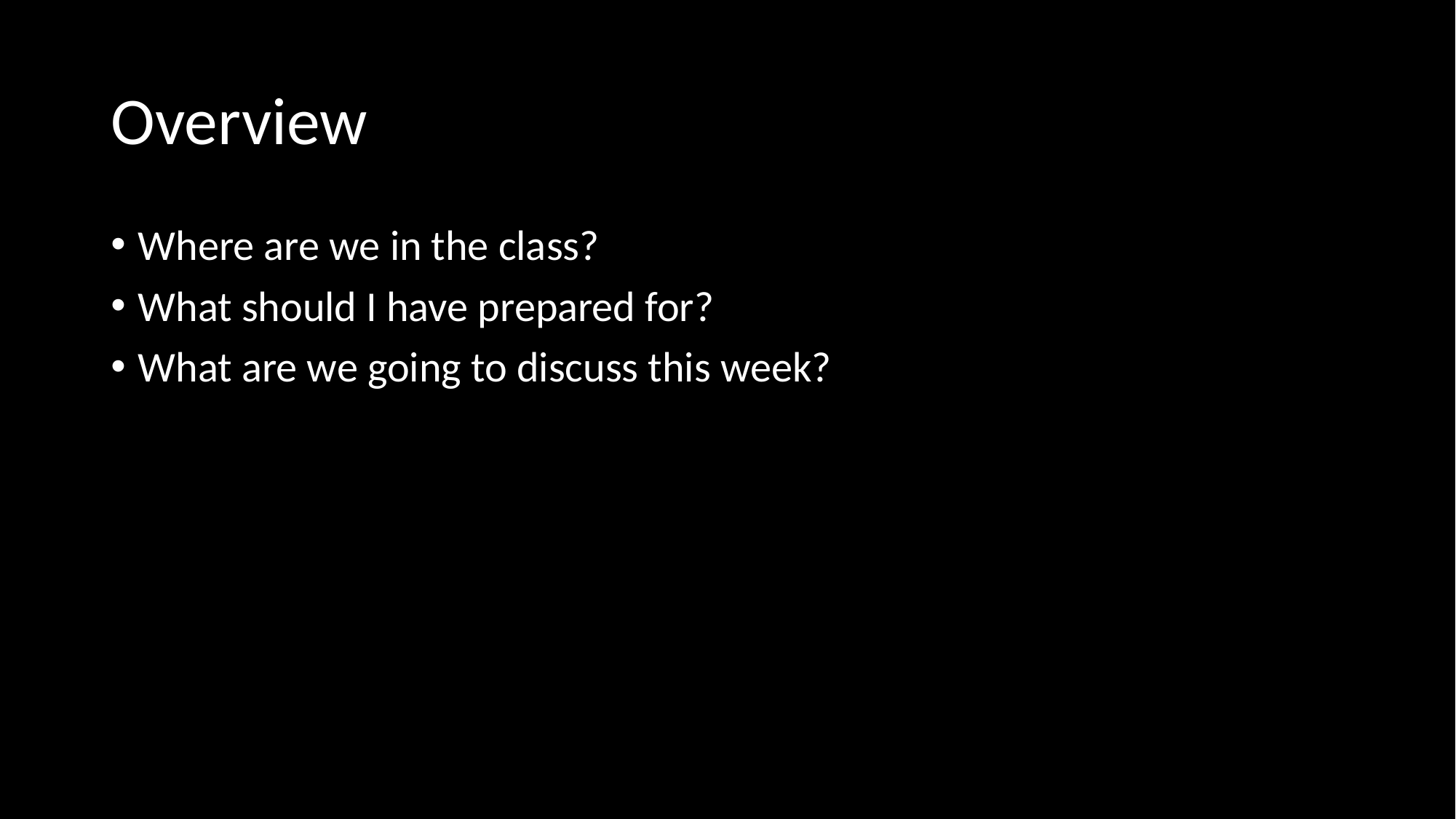

# Overview
Where are we in the class?
What should I have prepared for?
What are we going to discuss this week?